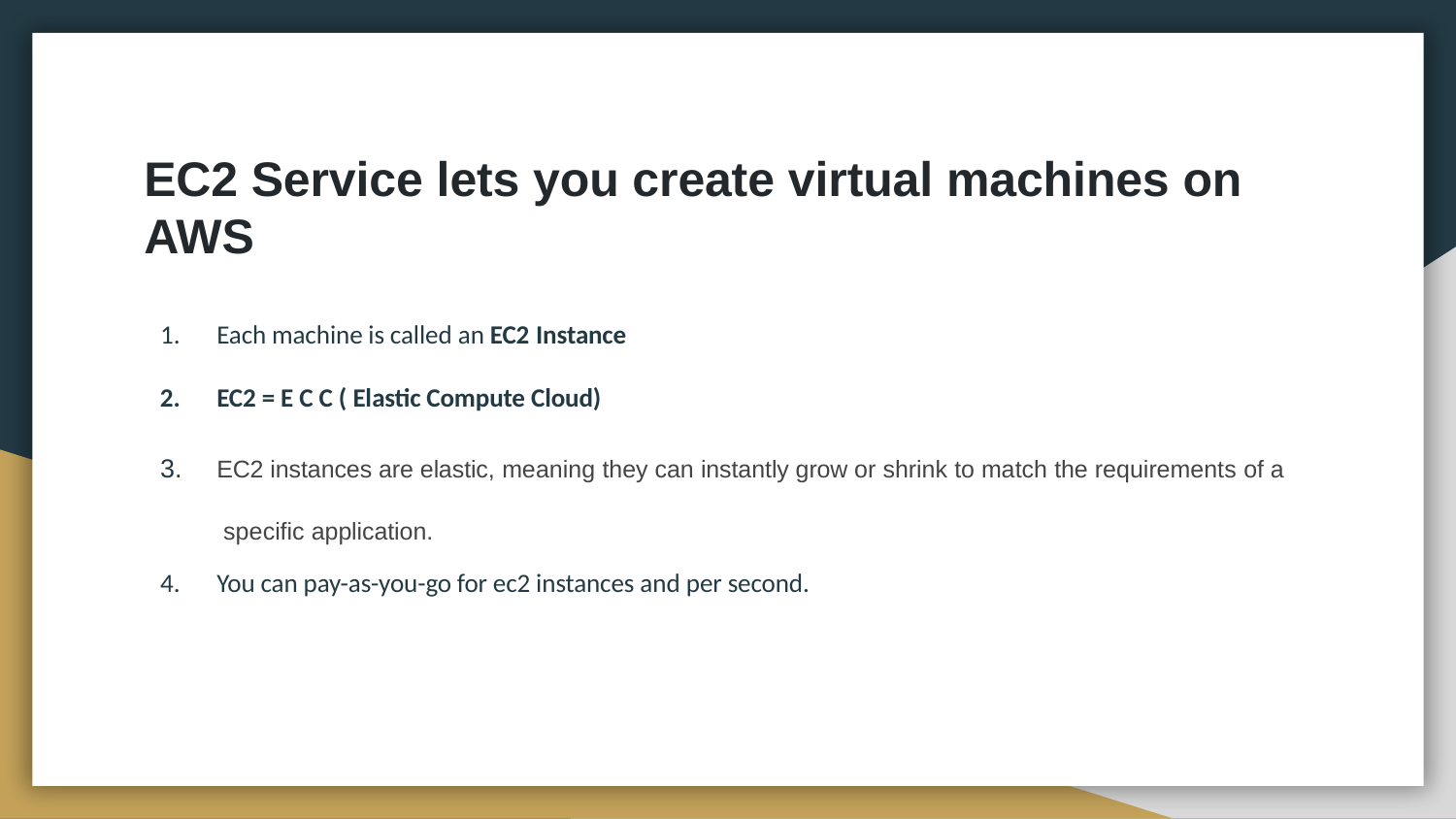

# EC2 Service lets you create virtual machines on  AWS
Each machine is called an EC2 Instance

EC2 = E C C ( Elastic Compute Cloud)
EC2 instances are elastic, meaning they can instantly grow or shrink to match the requirements of a  specific application.
You can pay-as-you-go for ec2 instances and per second.